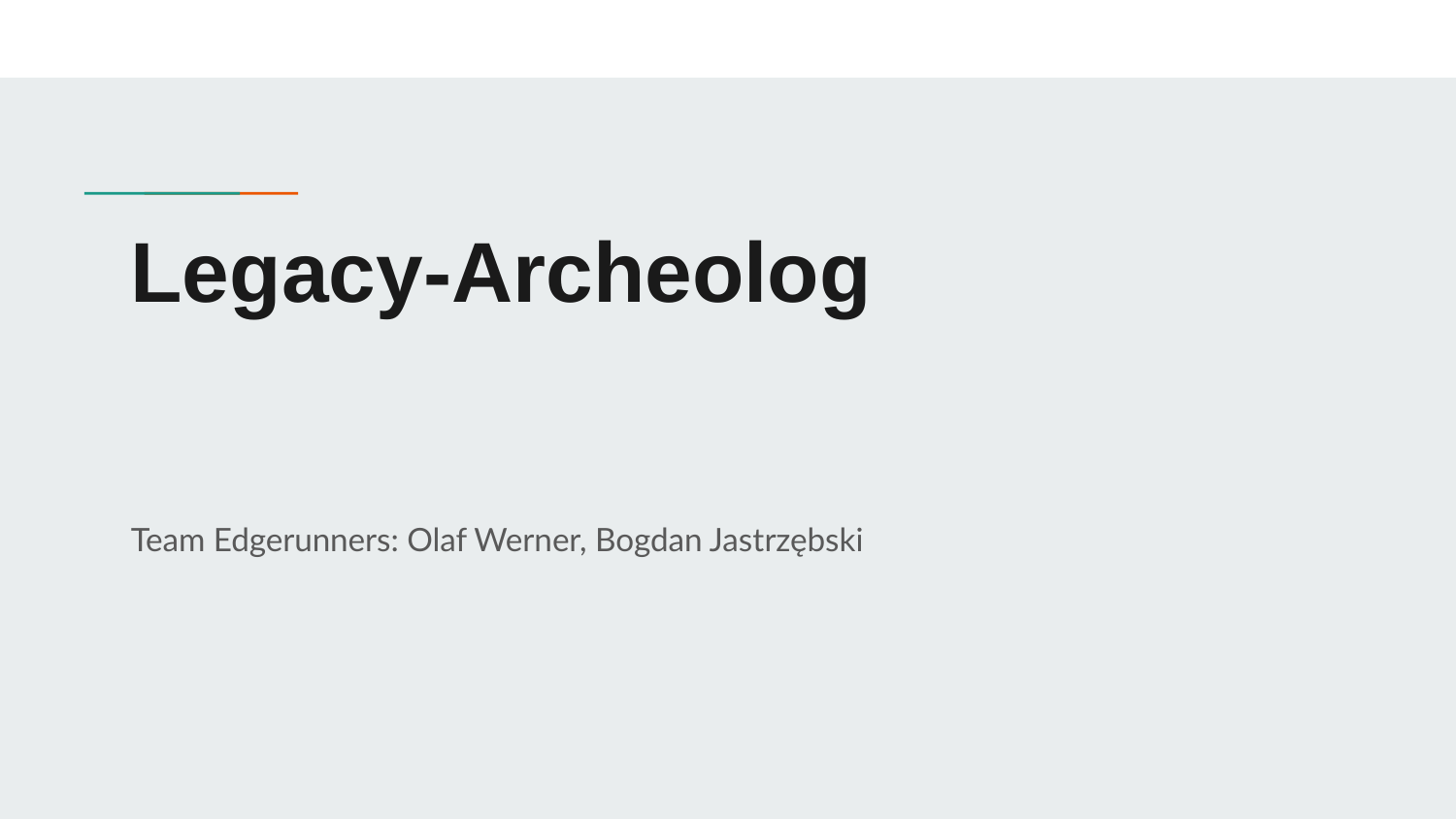

# Legacy-Archeolog
Team Edgerunners: Olaf Werner, Bogdan Jastrzębski